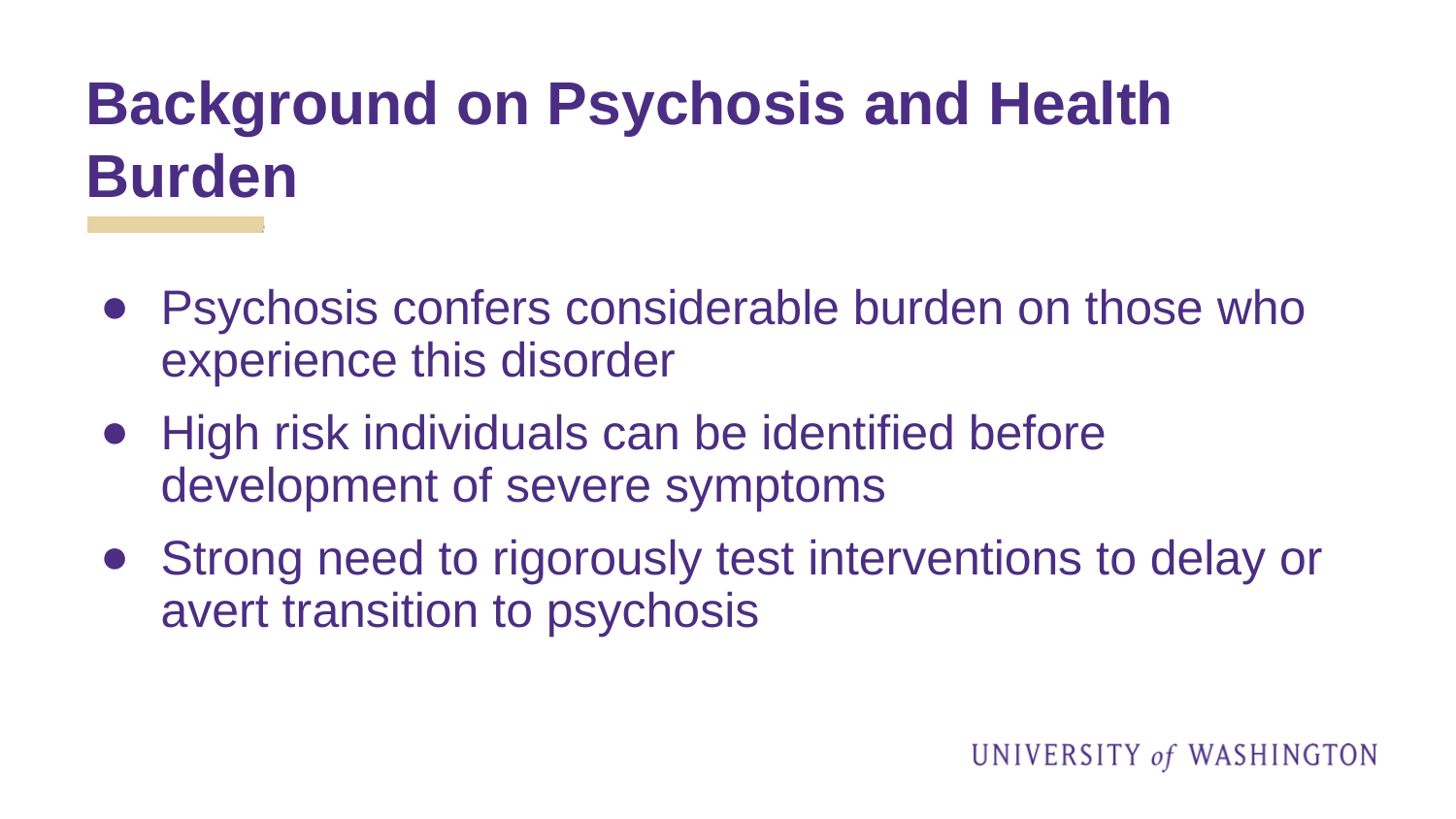

# Background on Psychosis and Health Burden
Psychosis confers considerable burden on those who experience this disorder
High risk individuals can be identified before development of severe symptoms
Strong need to rigorously test interventions to delay or avert transition to psychosis